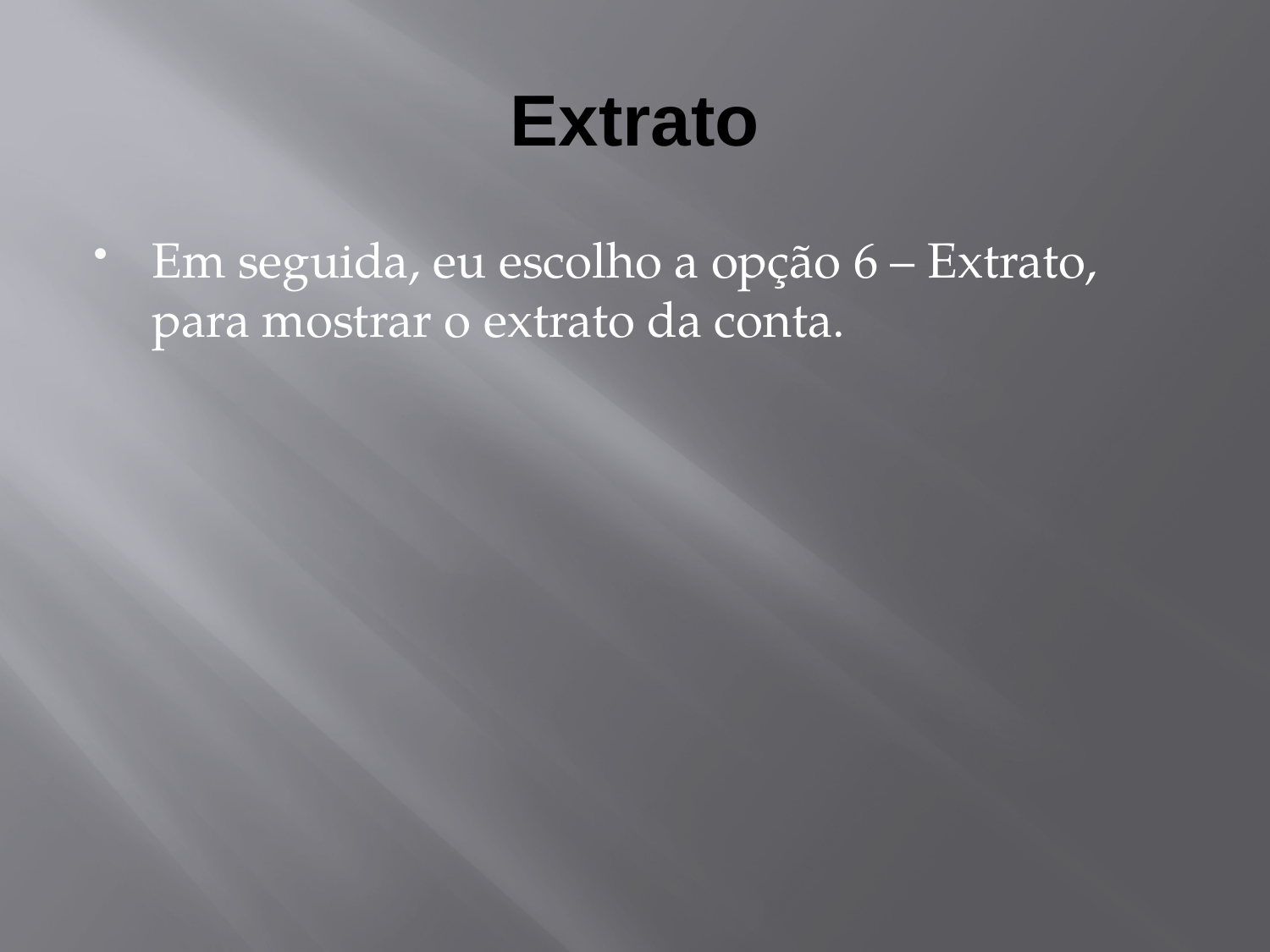

# Extrato
Em seguida, eu escolho a opção 6 – Extrato, para mostrar o extrato da conta.